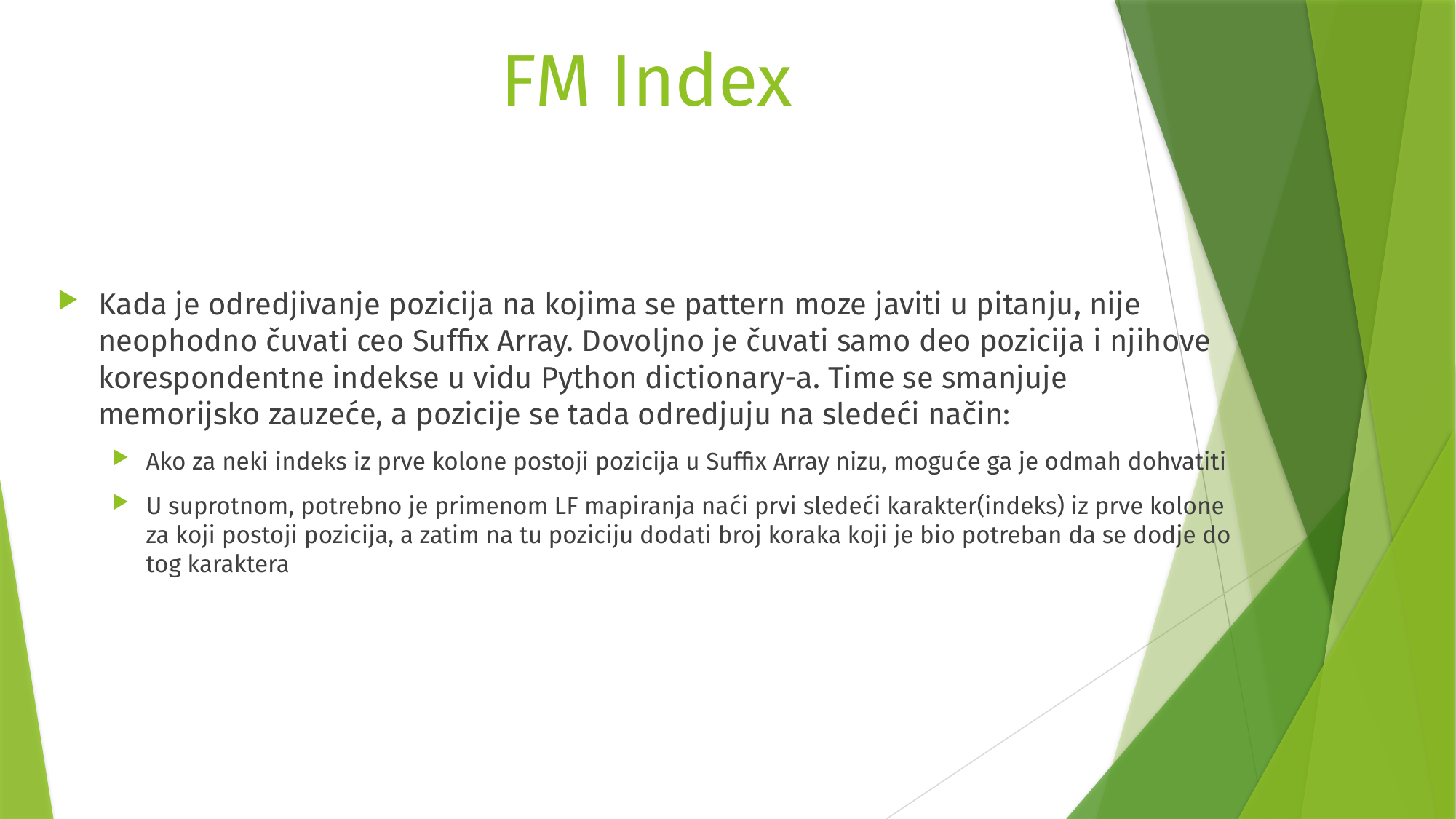

# FM Index
Kada je odredjivanje pozicija na kojima se pattern moze javiti u pitanju, nije neophodno čuvati ceo Suffix Array. Dovoljno je čuvati samo deo pozicija i njihove korespondentne indekse u vidu Python dictionary-a. Time se smanjuje memorijsko zauzeće, a pozicije se tada odredjuju na sledeći način:
Ako za neki indeks iz prve kolone postoji pozicija u Suffix Array nizu, moguće ga je odmah dohvatiti
U suprotnom, potrebno je primenom LF mapiranja naći prvi sledeći karakter(indeks) iz prve kolone za koji postoji pozicija, a zatim na tu poziciju dodati broj koraka koji je bio potreban da se dodje do tog karaktera